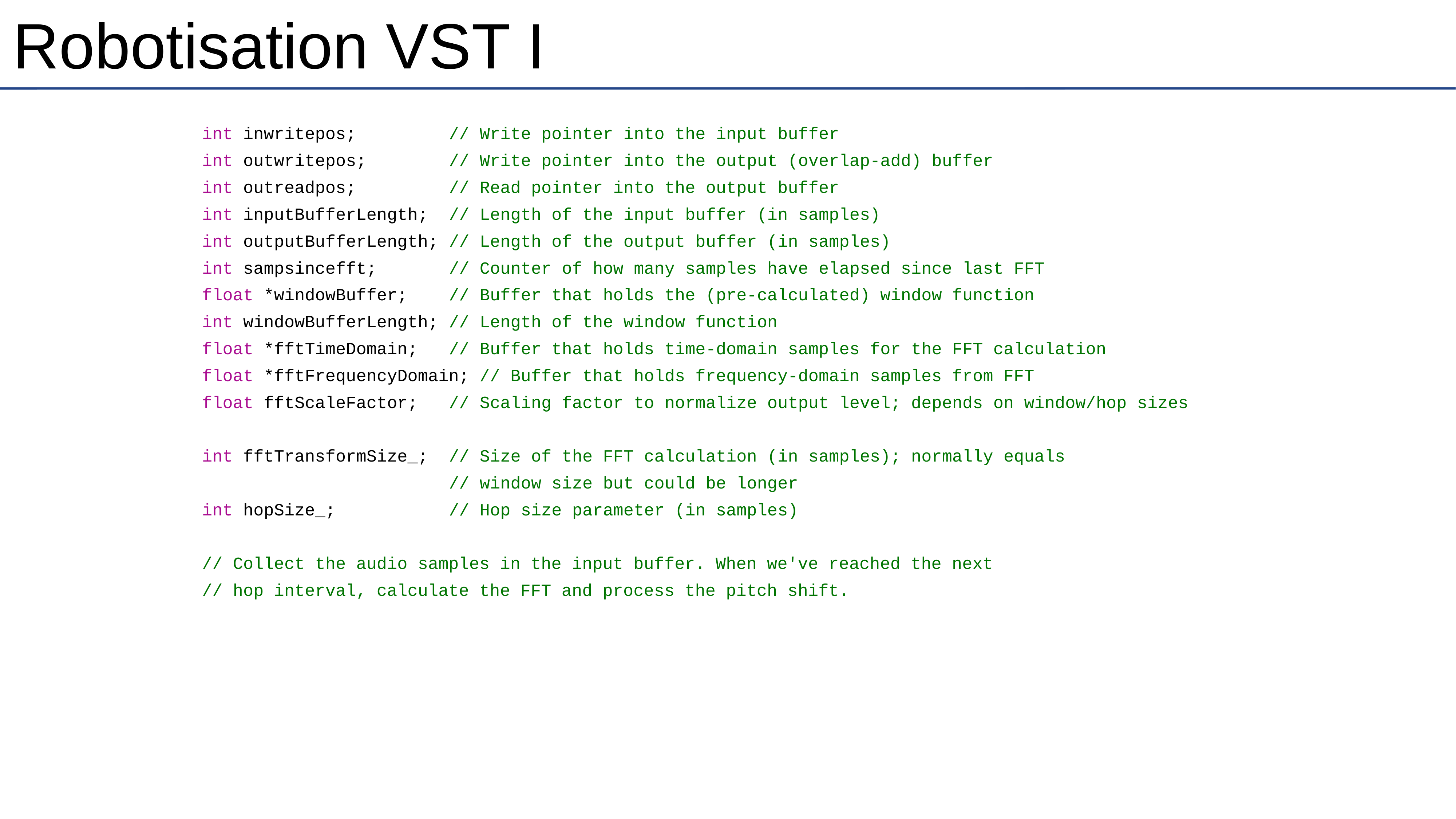

# Robotisation VST I
int inwritepos;         // Write pointer into the input buffer
int outwritepos;        // Write pointer into the output (overlap-add) buffer
int outreadpos;         // Read pointer into the output buffer
int inputBufferLength;  // Length of the input buffer (in samples)
int outputBufferLength; // Length of the output buffer (in samples)
int sampsincefft;       // Counter of how many samples have elapsed since last FFT
float *windowBuffer;    // Buffer that holds the (pre-calculated) window function
int windowBufferLength; // Length of the window function
float *fftTimeDomain;   // Buffer that holds time-domain samples for the FFT calculation
float *fftFrequencyDomain; // Buffer that holds frequency-domain samples from FFT
float fftScaleFactor;   // Scaling factor to normalize output level; depends on window/hop sizes

int fftTransformSize_;  // Size of the FFT calculation (in samples); normally equals
                        // window size but could be longer
int hopSize_;           // Hop size parameter (in samples)

// Collect the audio samples in the input buffer. When we've reached the next
// hop interval, calculate the FFT and process the pitch shift.